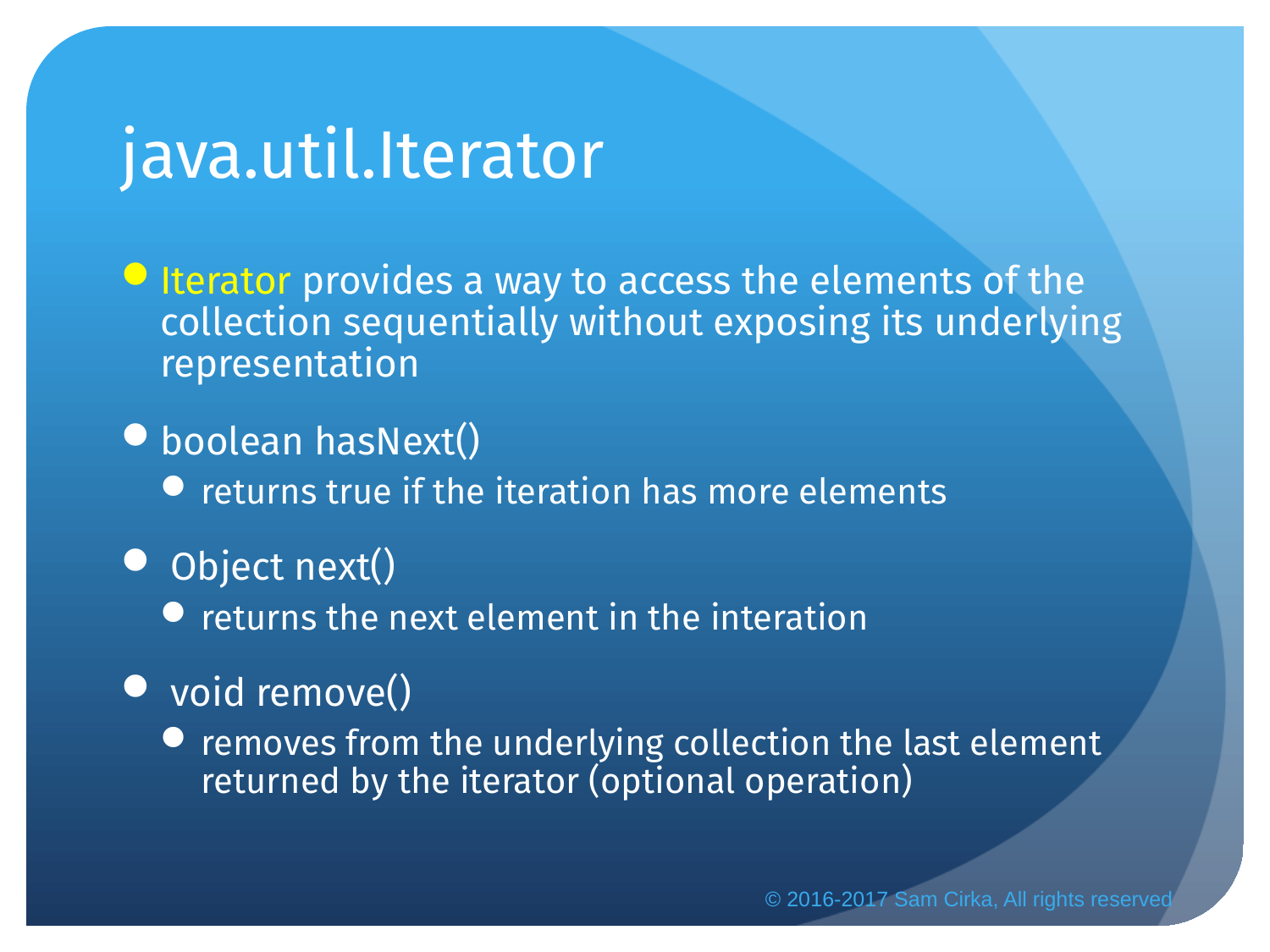

# java.util.Iterator
Iterator provides a way to access the elements of the collection sequentially without exposing its underlying representation
boolean hasNext()
returns true if the iteration has more elements
 Object next()
returns the next element in the interation
 void remove()
removes from the underlying collection the last element returned by the iterator (optional operation)
© 2016-2017 Sam Cirka, All rights reserved